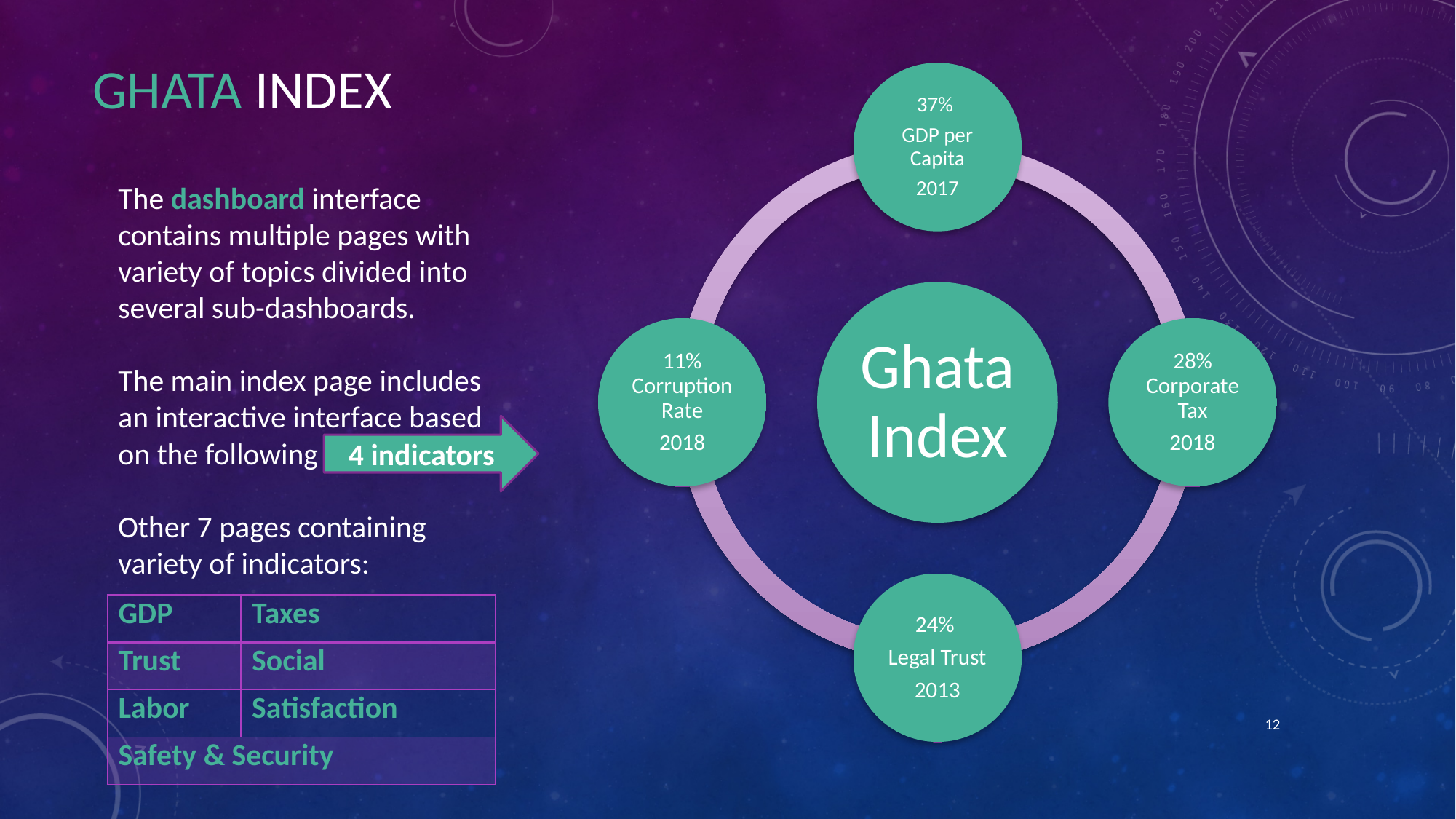

# Ghata index
Ghata Index
37%
GDP per Capita
2017
28% Corporate Tax
2018
24%
Legal Trust
2013
11% Corruption Rate
2018
The dashboard interface contains multiple pages with variety of topics divided into several sub-dashboards.

The main index page includes an interactive interface based on the following

Other 7 pages containing variety of indicators:

4 indicators
| GDP | Taxes |
| --- | --- |
| Trust | Social |
| Labor | Satisfaction |
| Safety & Security |  |
12